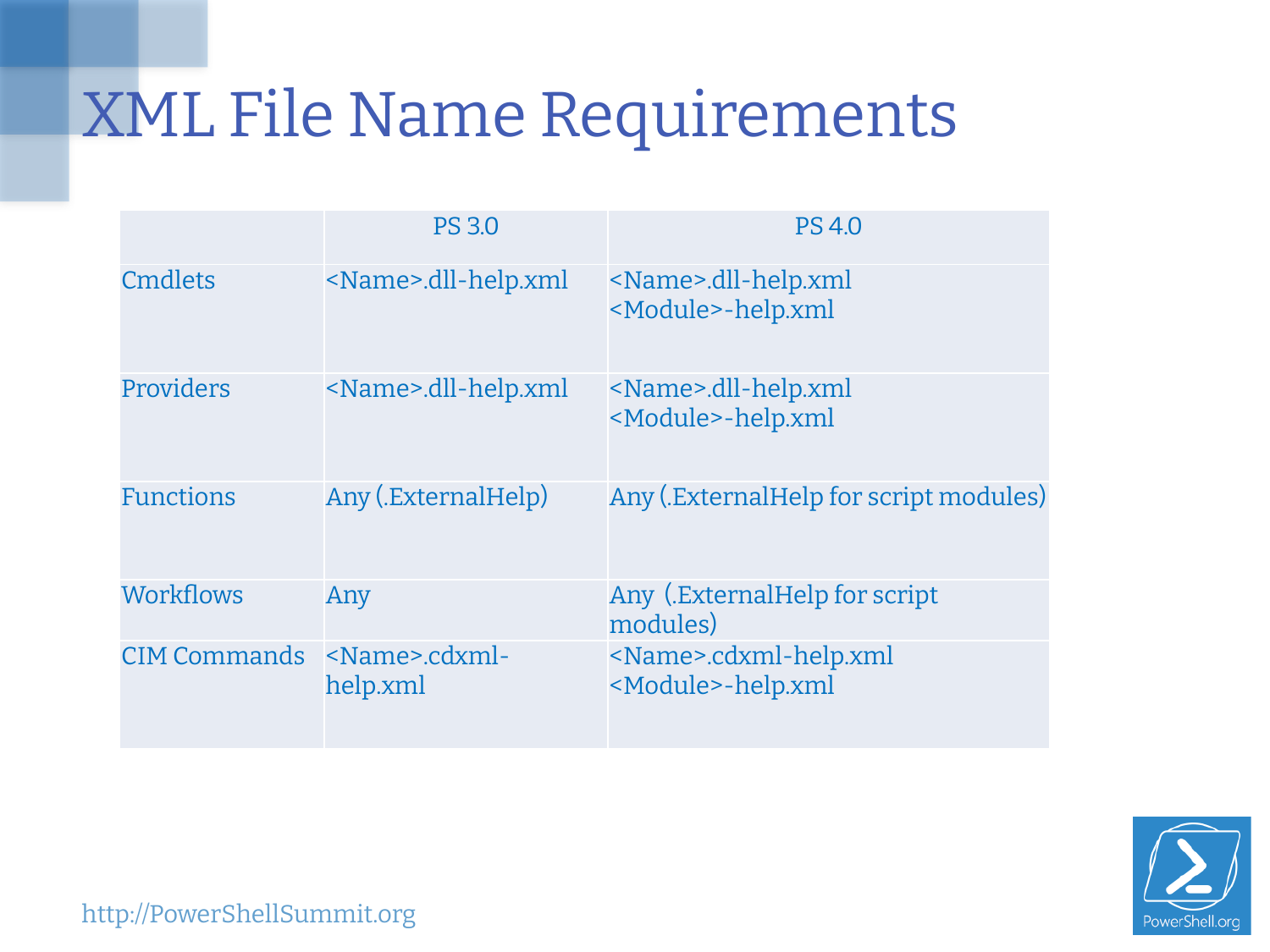

# XML File Name Requirements
|  | PS 3.0 | PS 4.0 |
| --- | --- | --- |
| Cmdlets | <Name>.dll-help.xml | <Name>.dll-help.xml <Module>-help.xml |
| Providers | <Name>.dll-help.xml | <Name>.dll-help.xml <Module>-help.xml |
| Functions | Any (.ExternalHelp) | Any (.ExternalHelp for script modules) |
| Workflows | Any | Any (.ExternalHelp for script modules) |
| CIM Commands | <Name>.cdxml-help.xml | <Name>.cdxml-help.xml <Module>-help.xml |